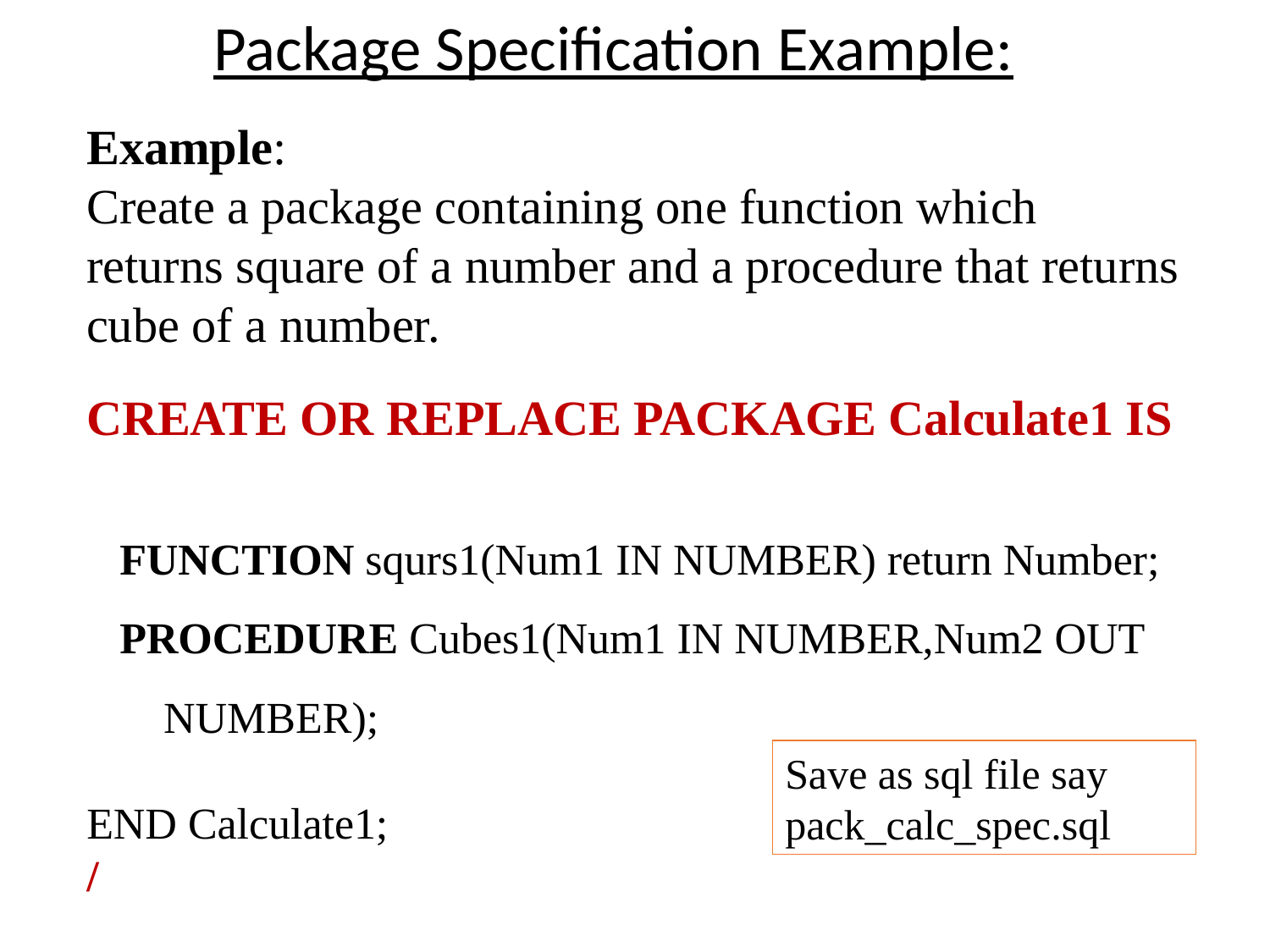

Package Specification Example:
Example:
Create a package containing one function which returns square of a number and a procedure that returns cube of a number.
CREATE OR REPLACE PACKAGE Calculate1 IS

   FUNCTION squrs1(Num1 IN NUMBER) return Number;
   PROCEDURE Cubes1(Num1 IN NUMBER,Num2 OUT
       NUMBER);

END Calculate1;
/
Save as sql file say pack_calc_spec.sql